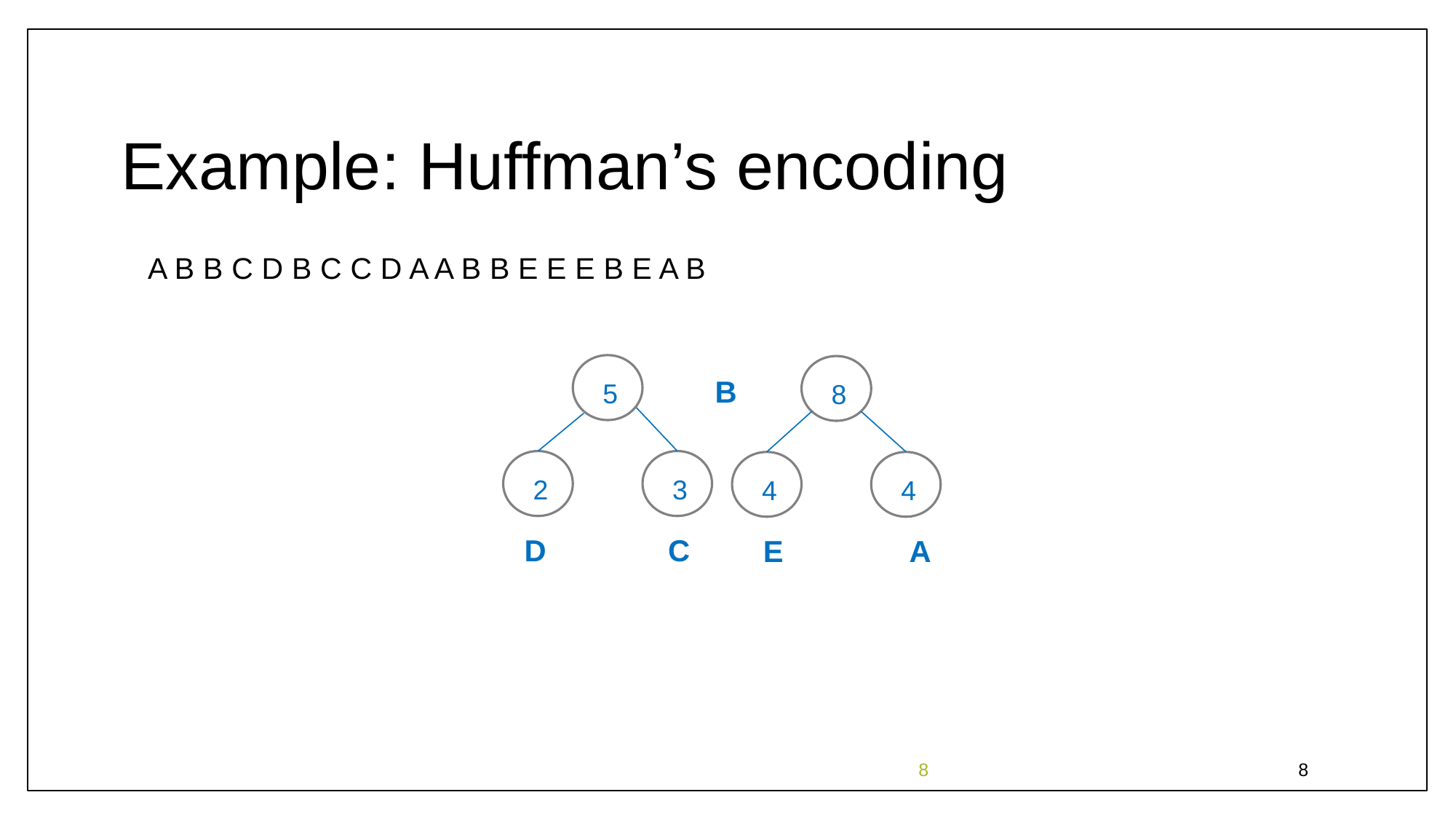

Example: Huffman’s encoding
A B B C D B C C D A A B B E E E B E A B

B
5
8

2
3
4
4
D
C
E
A
8
8